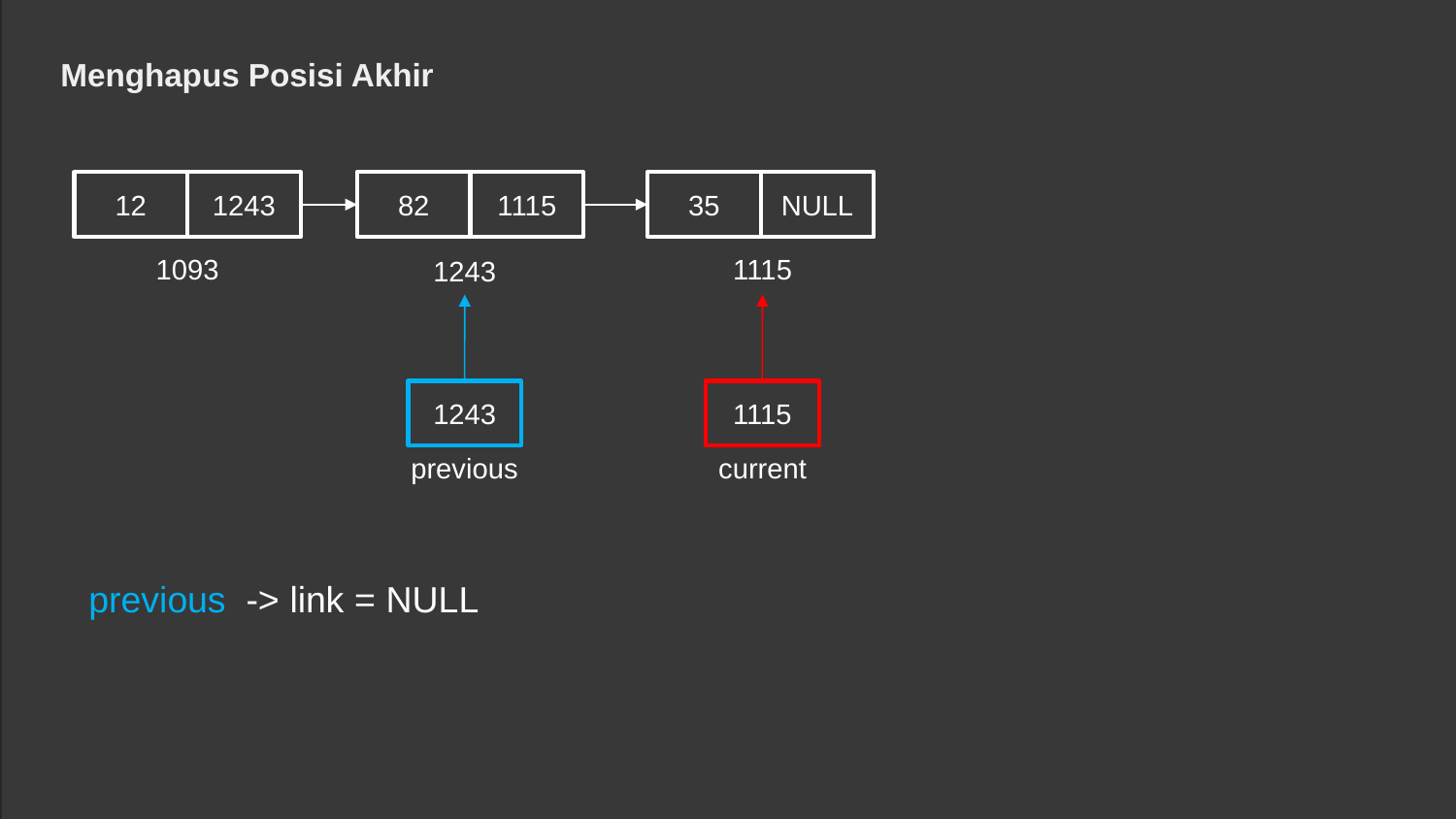

Menghapus Posisi Akhir

1243
12
1093
82
1115
1243
35
NULL
1115
1243
previous
1115
current
previous  -> link = NULL